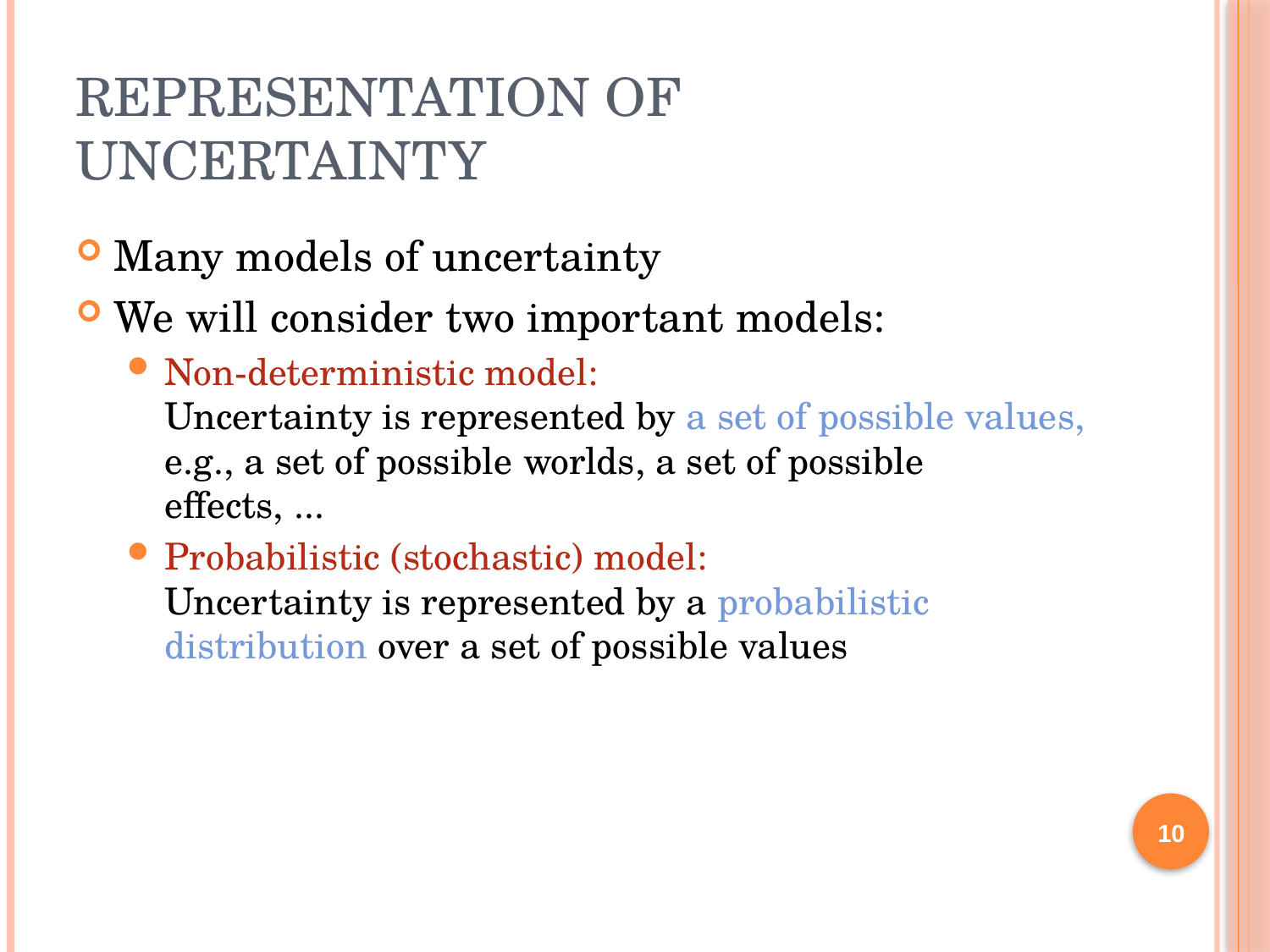

# Representation of Uncertainty
Many models of uncertainty
We will consider two important models:
Non-deterministic model:
Uncertainty is represented by a set of possible values, e.g., a set of possible worlds, a set of possible effects, ...
Probabilistic (stochastic) model:
Uncertainty is represented by a probabilistic distribution over a set of possible values
10